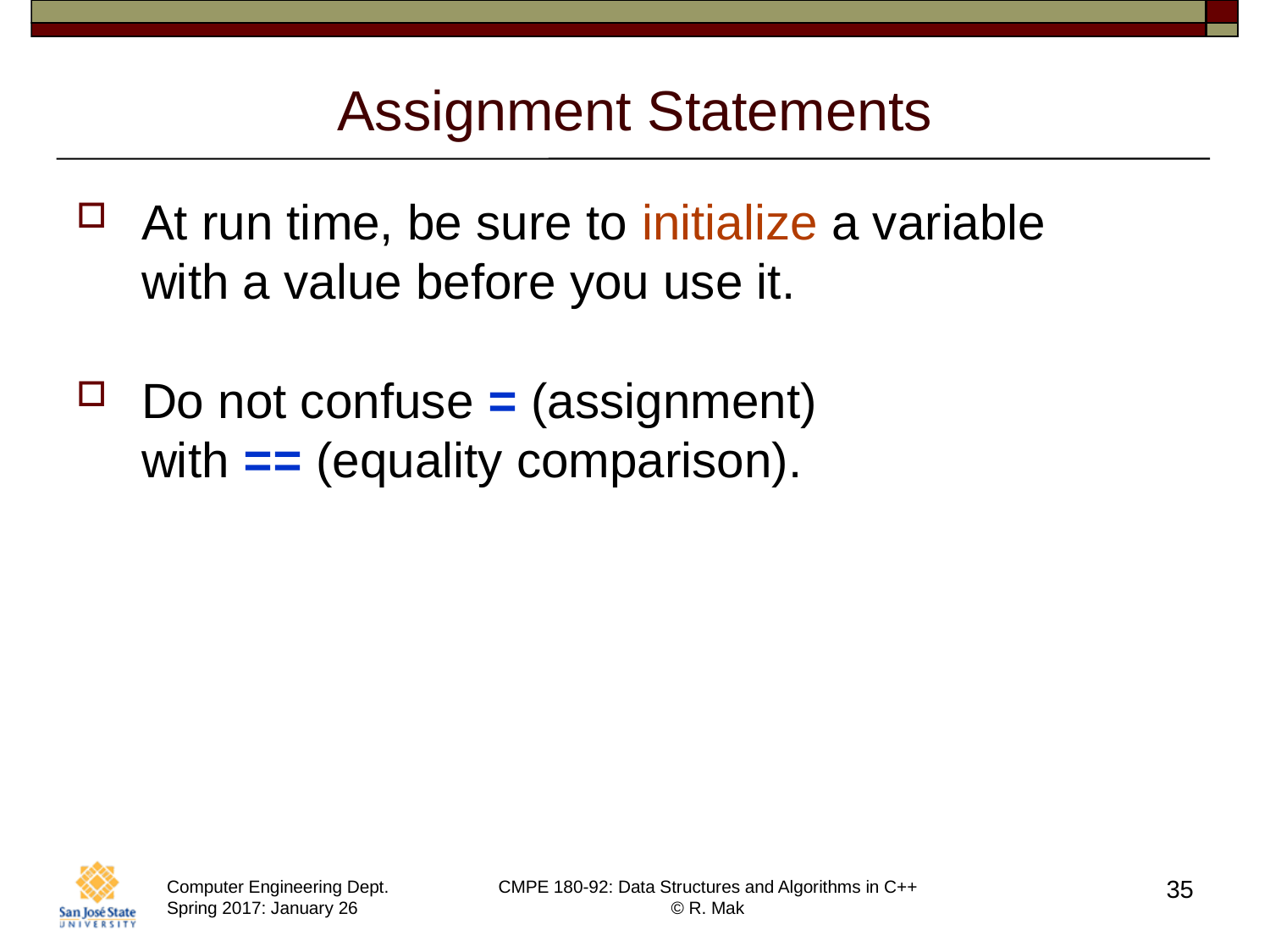

# Assignment Statements
At run time, be sure to initialize a variable
with a value before you use it.

Do not confuse = (assignment)
with == (equality comparison).
35